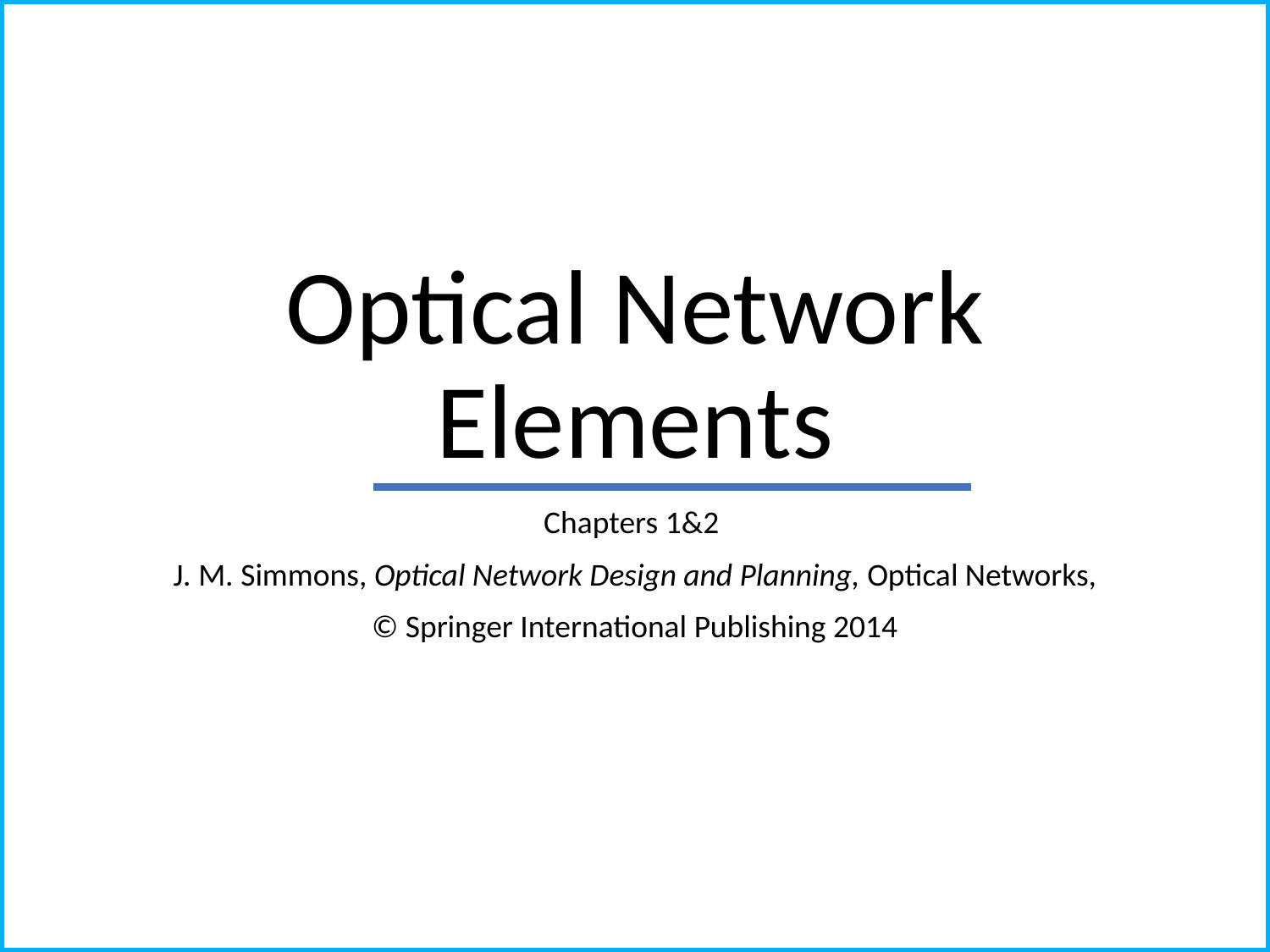

# Optical Network Elements
Chapters 1&2
J. M. Simmons, Optical Network Design and Planning, Optical Networks,
© Springer International Publishing 2014